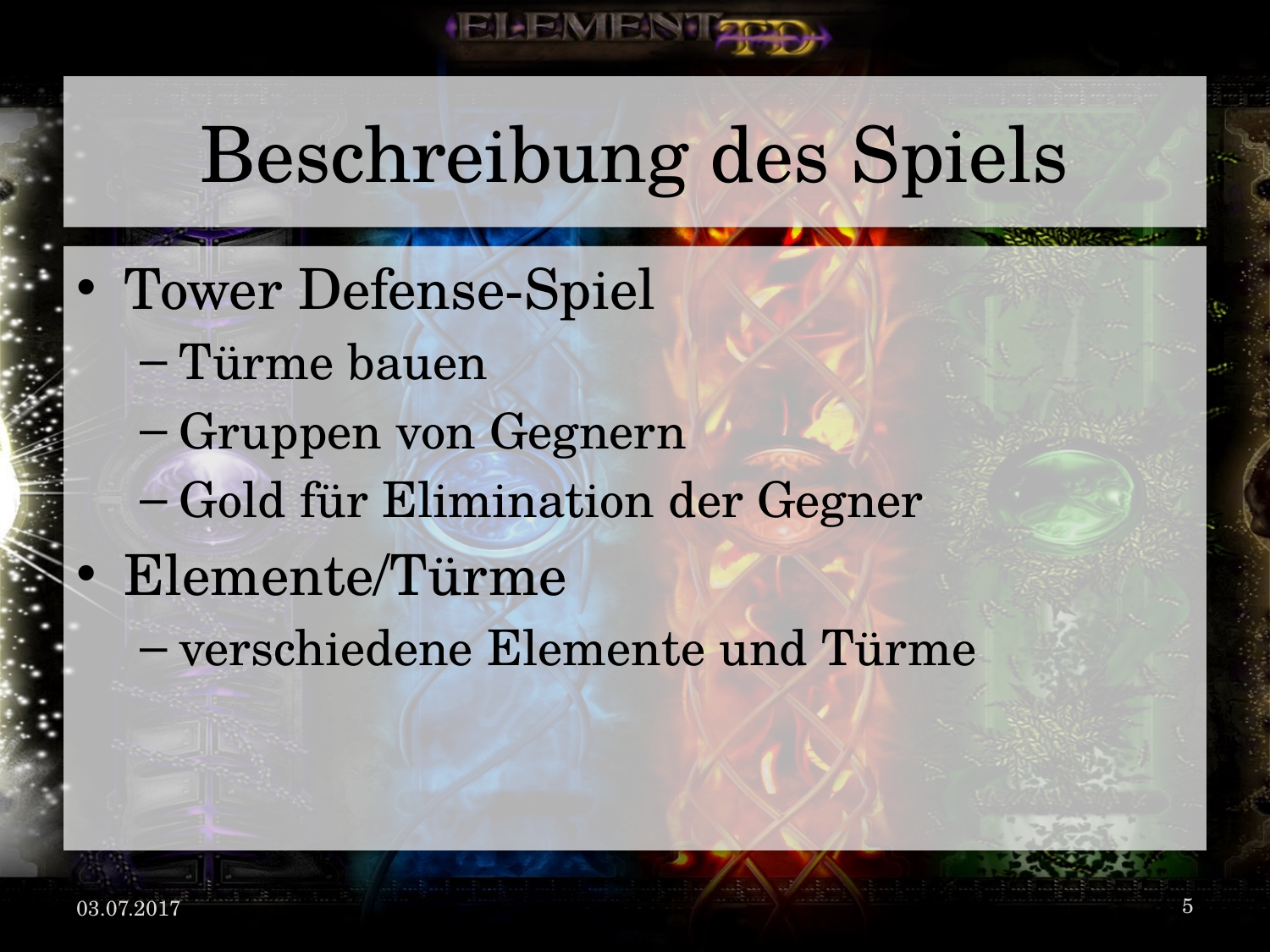

# Beschreibung des Spiels
Tower Defense-Spiel
Türme bauen
Gruppen von Gegnern
Gold für Elimination der Gegner
Elemente/Türme
verschiedene Elemente und Türme
03.07.2017
5